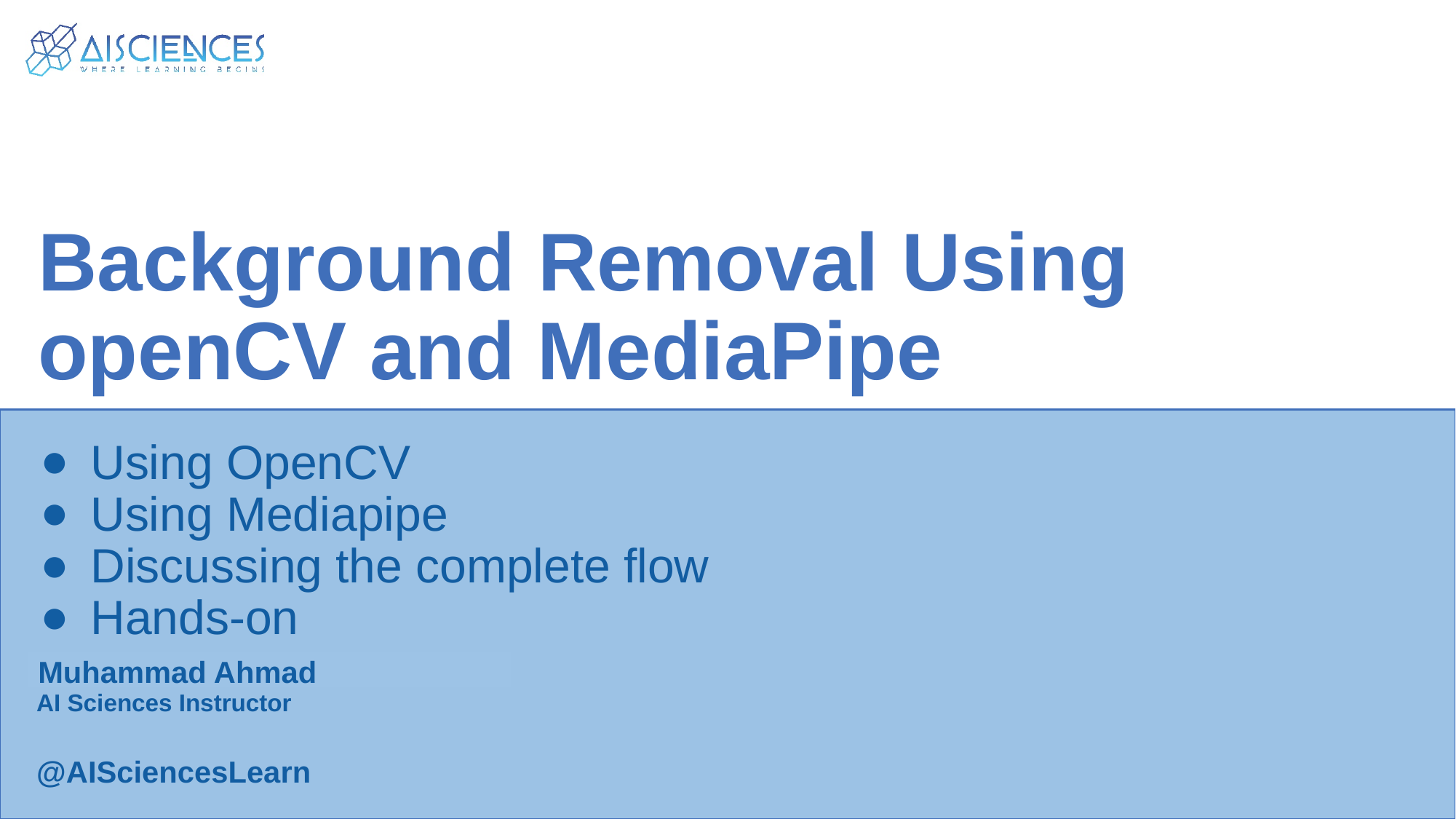

Background Removal Using
openCV and MediaPipe
Using OpenCV
Using Mediapipe
Discussing the complete flow
Hands-on
Muhammad Ahmad